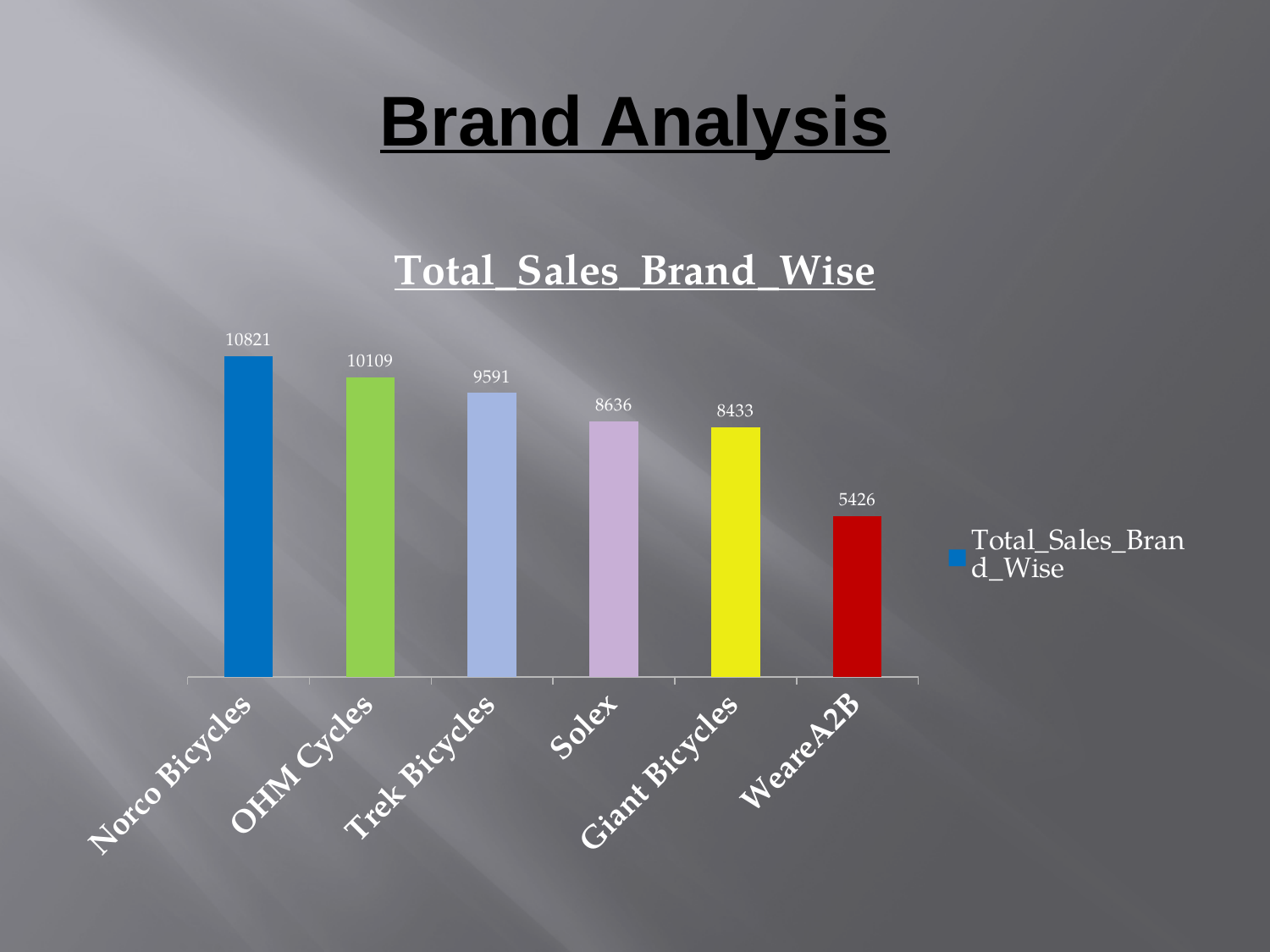

# Brand Analysis

### Chart: Total_Sales_Brand_Wise

| Category | Total_Sales_Brand_Wise |
|---|---|
| Norco Bicycles | 10821.0 |
| OHM Cycles | 10109.0 |
| Trek Bicycles | 9591.0 |
| Solex | 8636.0 |
| Giant Bicycles | 8433.0 |
| WeareA2B | 5426.0 |